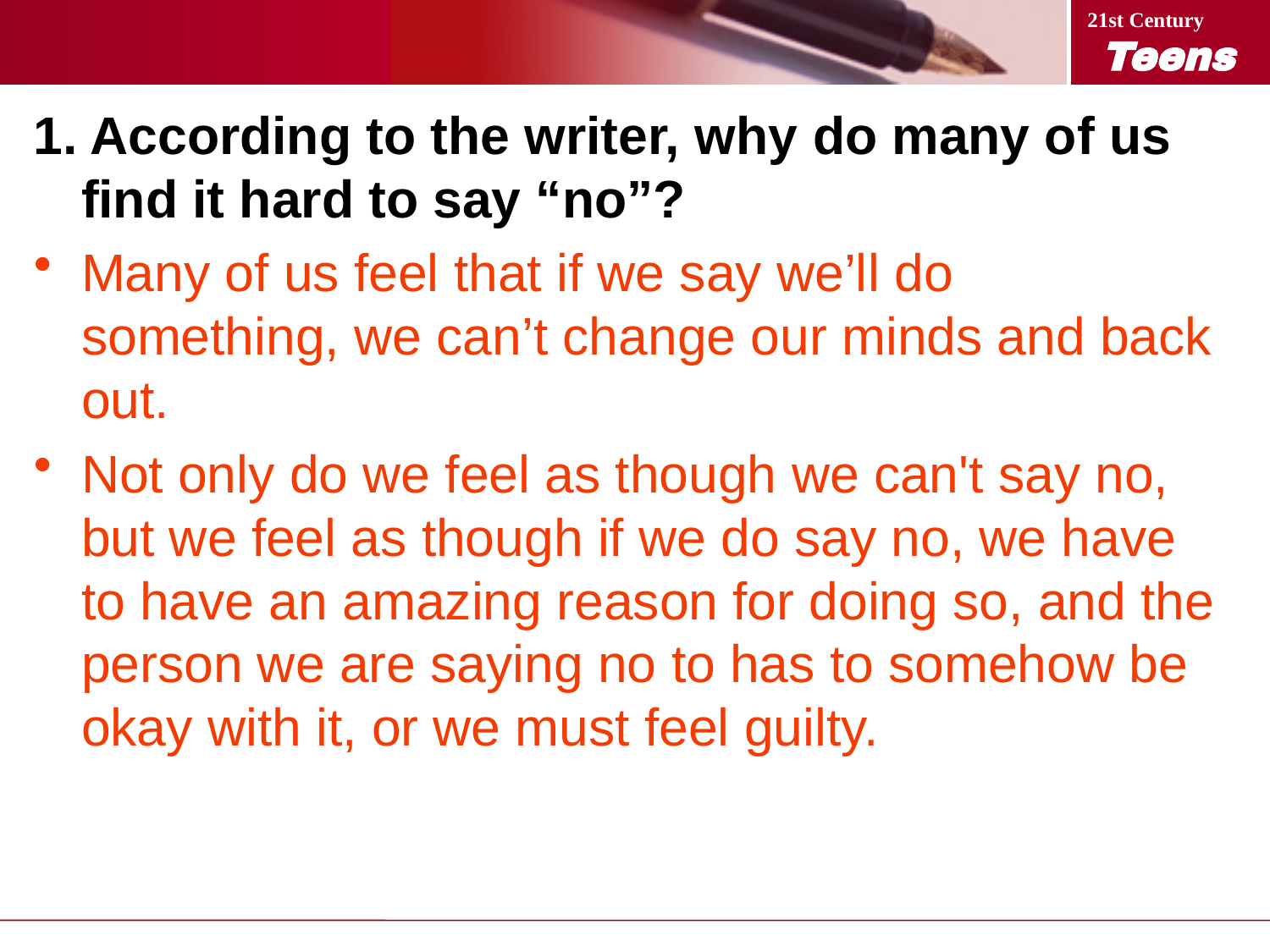

1. According to the writer, why do many of us find it hard to say “no”?
Many of us feel that if we say we’ll do something, we can’t change our minds and back out.
Not only do we feel as though we can't say no, but we feel as though if we do say no, we have to have an amazing reason for doing so, and the person we are saying no to has to somehow be okay with it, or we must feel guilty.